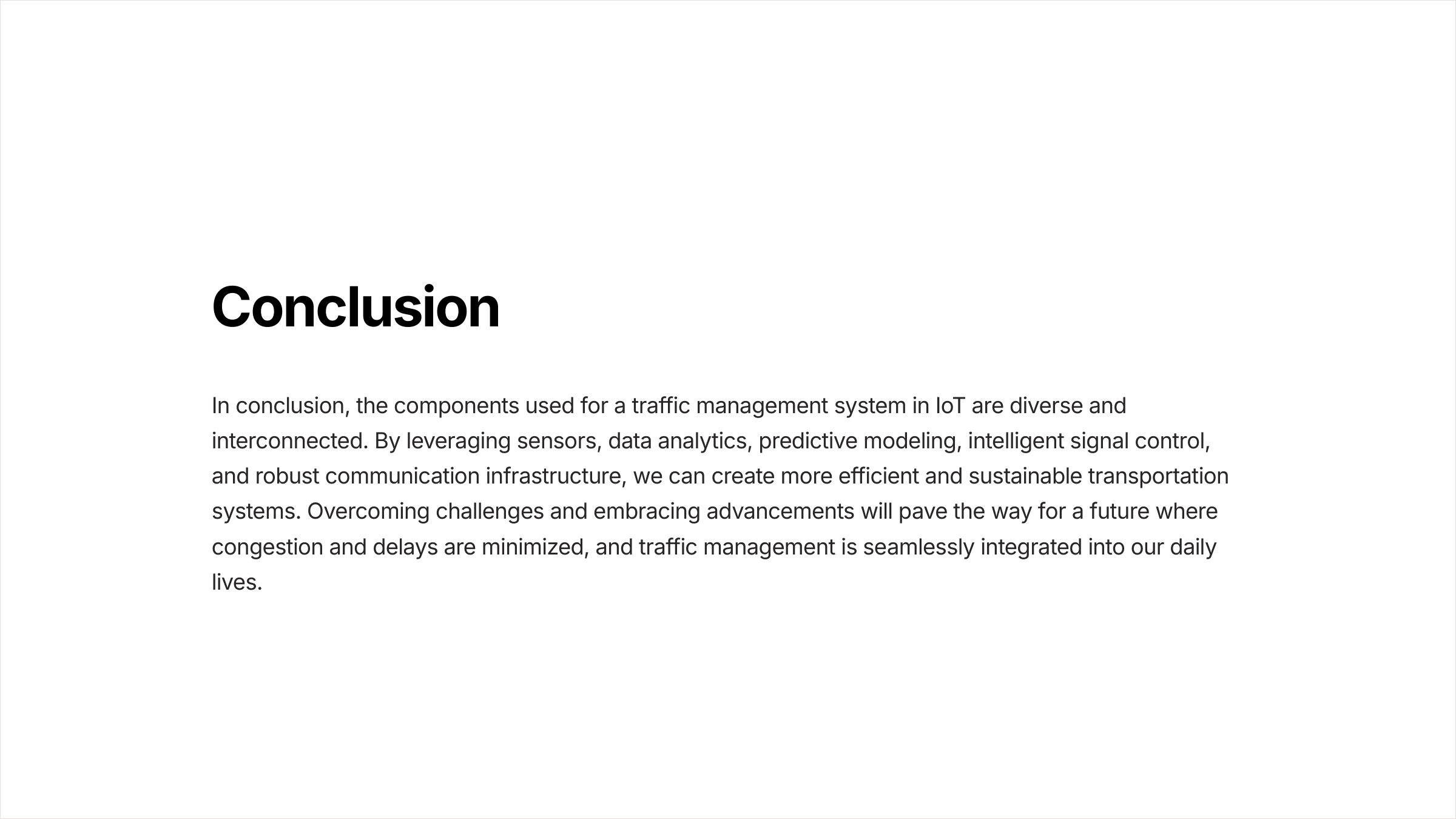

Conclusion
In conclusion, the components used for a traffic management system in IoT are diverse and interconnected. By leveraging sensors, data analytics, predictive modeling, intelligent signal control, and robust communication infrastructure, we can create more efficient and sustainable transportation systems. Overcoming challenges and embracing advancements will pave the way for a future where congestion and delays are minimized, and traffic management is seamlessly integrated into our daily lives.